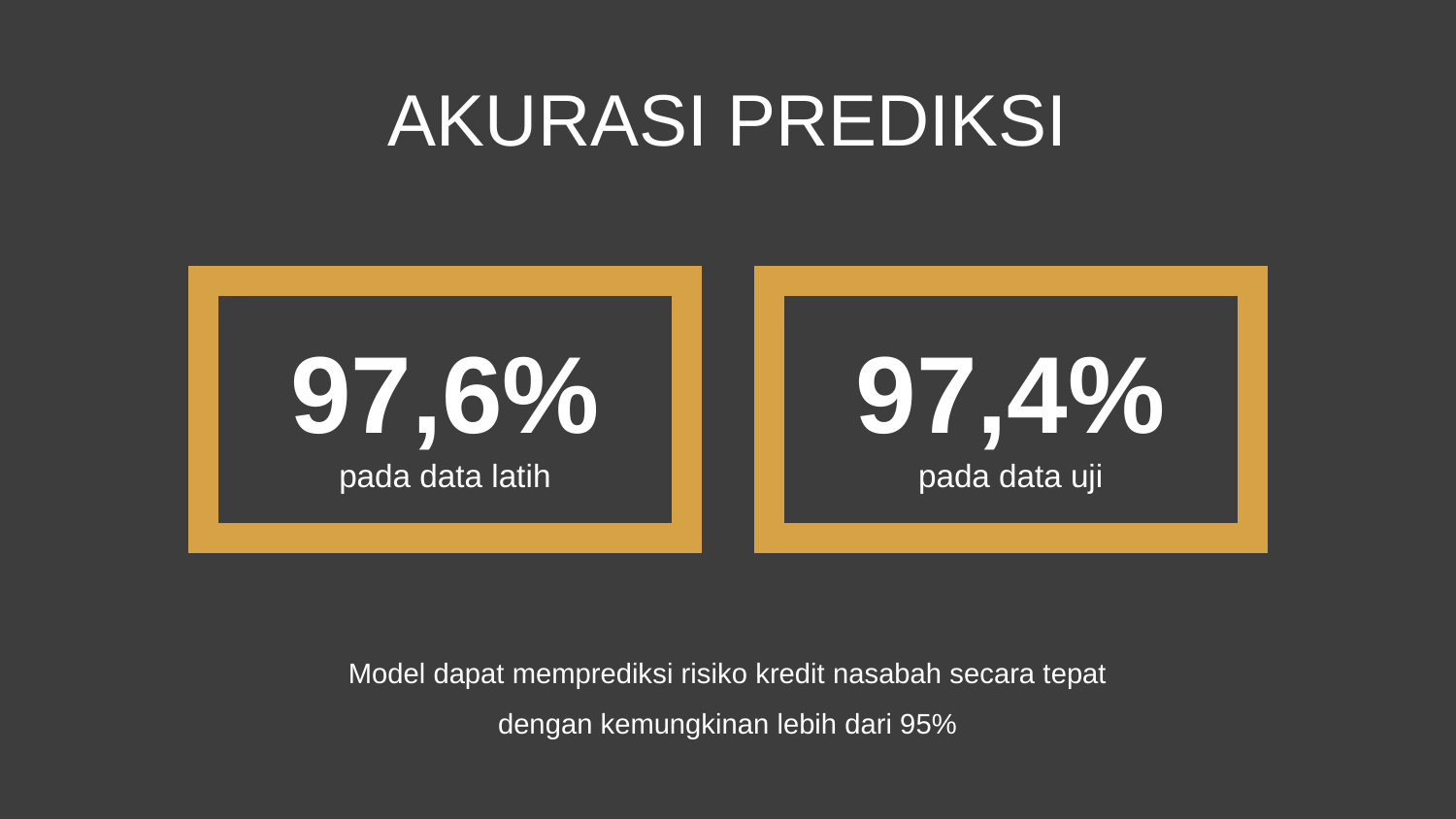

AKURASI PREDIKSI
# 97,6% pada data latih
97,4%
pada data uji
Model dapat memprediksi risiko kredit nasabah secara tepat
dengan kemungkinan lebih dari 95%